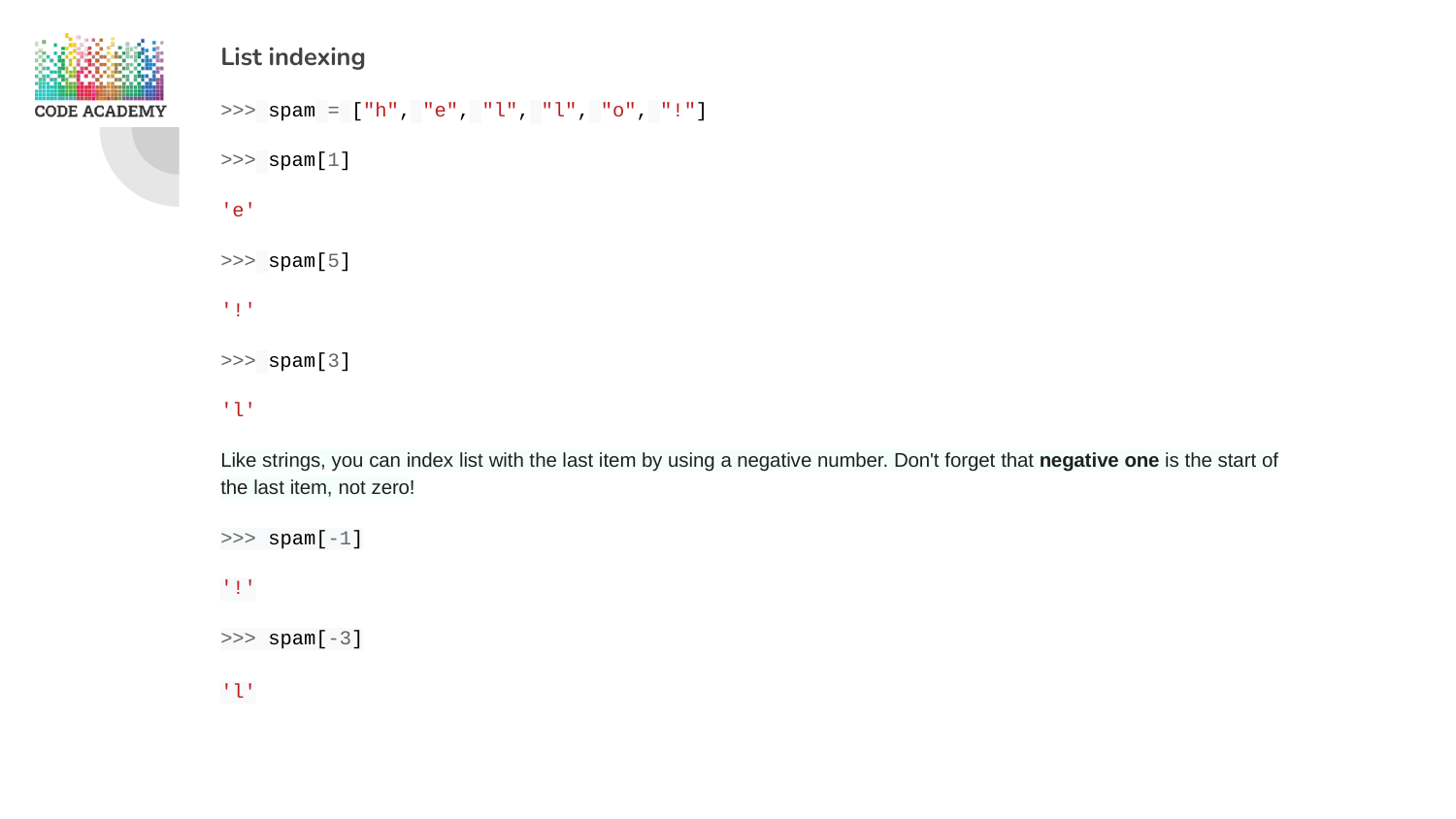

List indexing
>>> spam = ["h", "e", "l", "l", "o", "!"]
>>> spam[1]
'e'
>>> spam[5]
'!'
>>> spam[3]
'l'
Like strings, you can index list with the last item by using a negative number. Don't forget that negative one is the start of the last item, not zero!
>>> spam[-1]
'!'
>>> spam[-3]
'l'